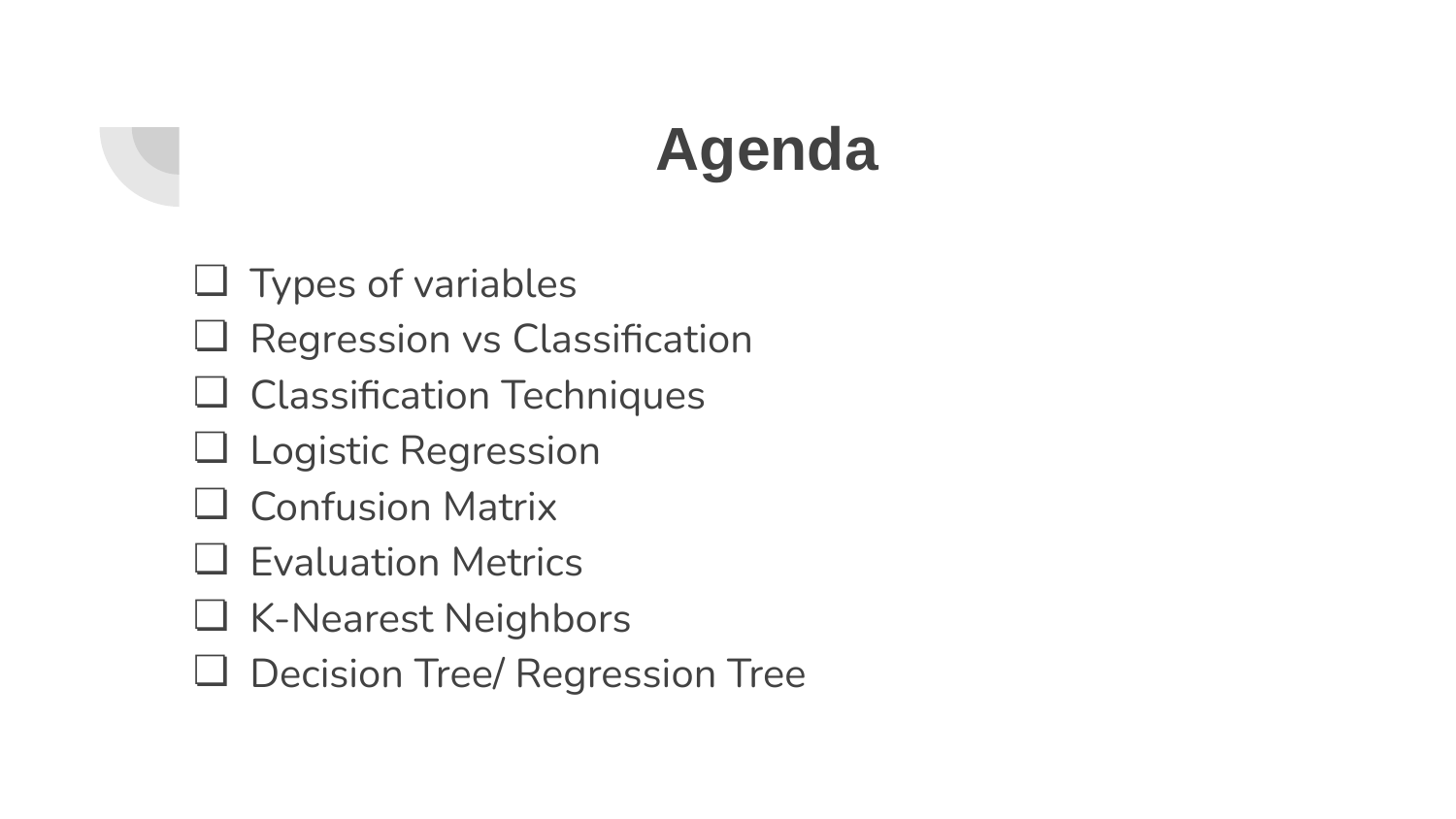

# Agenda
Types of variables
Regression vs Classification
Classification Techniques
Logistic Regression
Confusion Matrix
Evaluation Metrics
K-Nearest Neighbors
Decision Tree/ Regression Tree